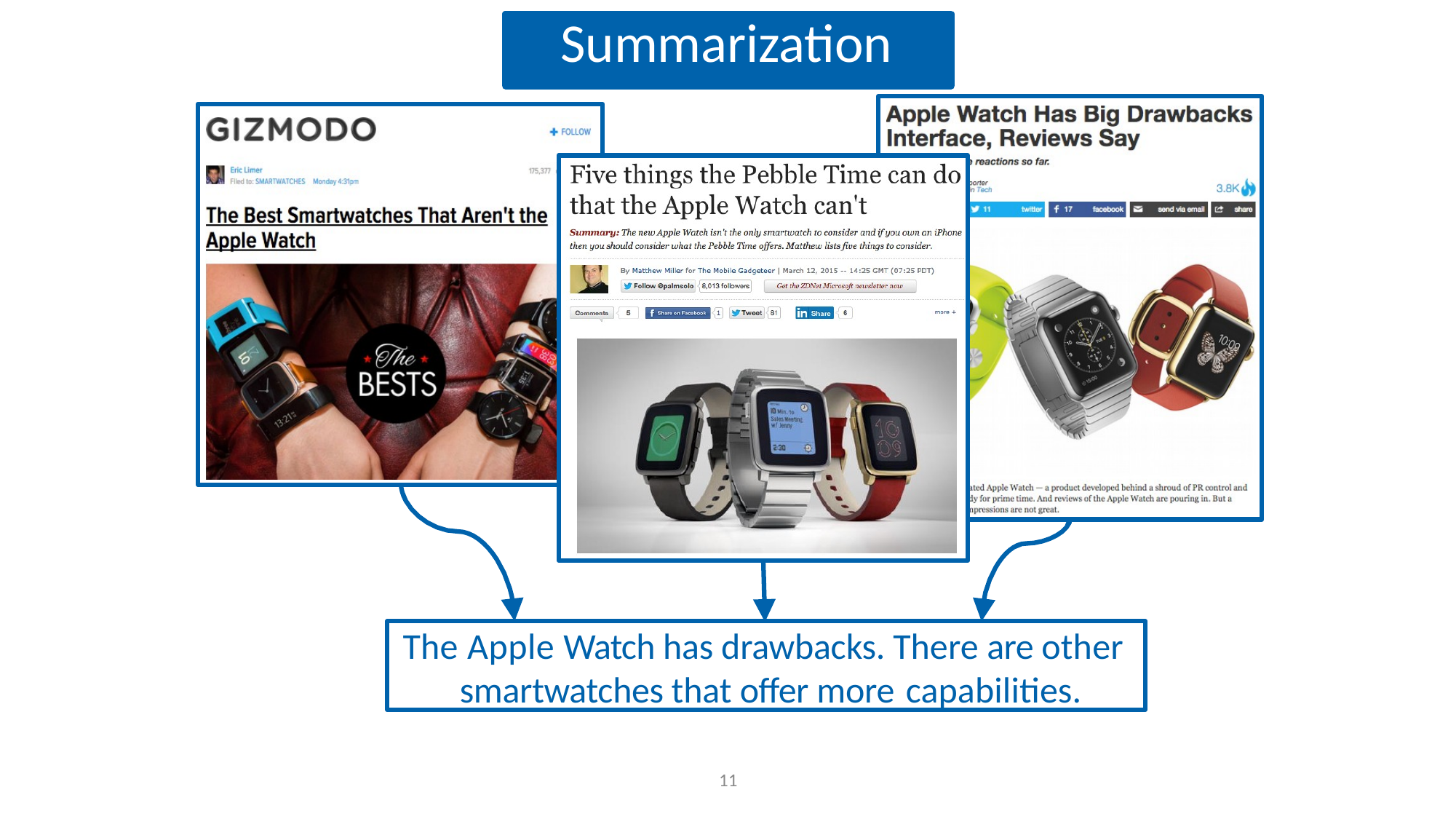

# Summarization

The Apple Watch has drawbacks. There are other  smartwatches that offer more capabilities.
11